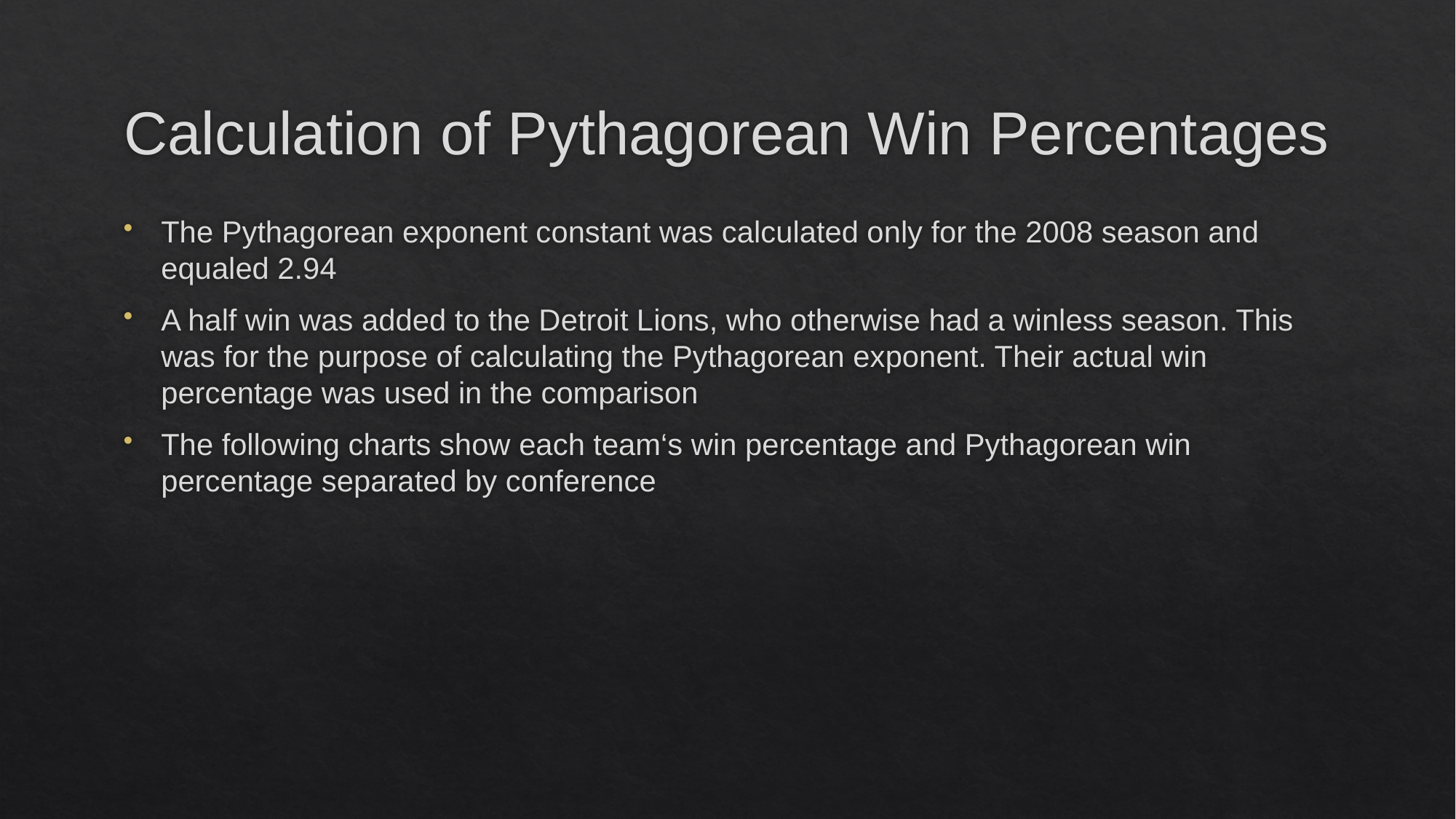

# Calculation of Pythagorean Win Percentages
The Pythagorean exponent constant was calculated only for the 2008 season and equaled 2.94
A half win was added to the Detroit Lions, who otherwise had a winless season. This was for the purpose of calculating the Pythagorean exponent. Their actual win percentage was used in the comparison
The following charts show each team‘s win percentage and Pythagorean win percentage separated by conference